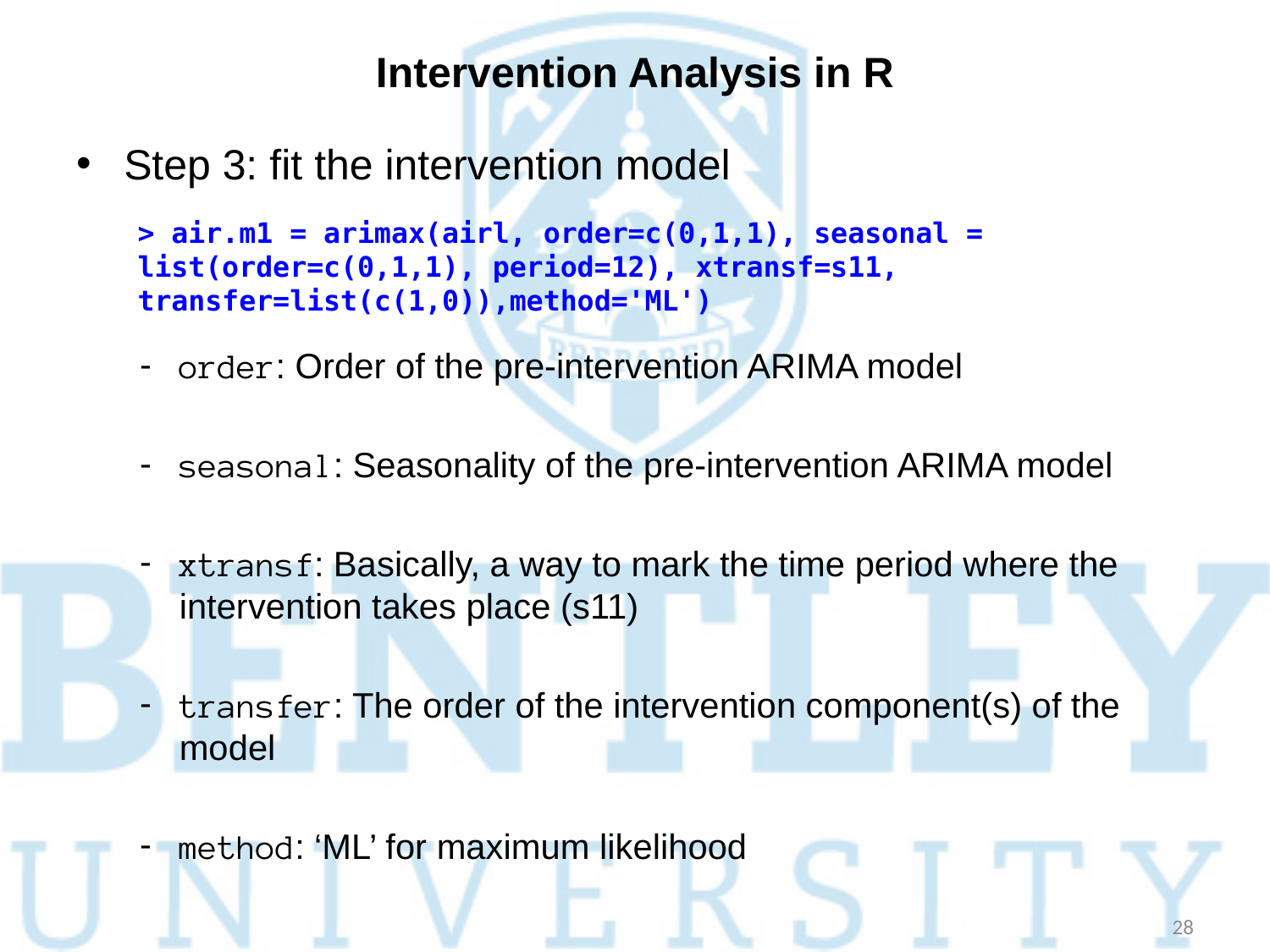

# Intervention Analysis in R
Step 3: fit the intervention model

order: Order of the pre-intervention ARIMA model

seasonal: Seasonality of the pre-intervention ARIMA model

xtransf: Basically, a way to mark the time period where the intervention takes place (s11)

transfer: The order of the intervention component(s) of the model

method: ‘ML’ for maximum likelihood
> air.m1 = arimax(airl, order=c(0,1,1), seasonal = list(order=c(0,1,1), period=12), xtransf=s11, transfer=list(c(1,0)),method='ML')
28